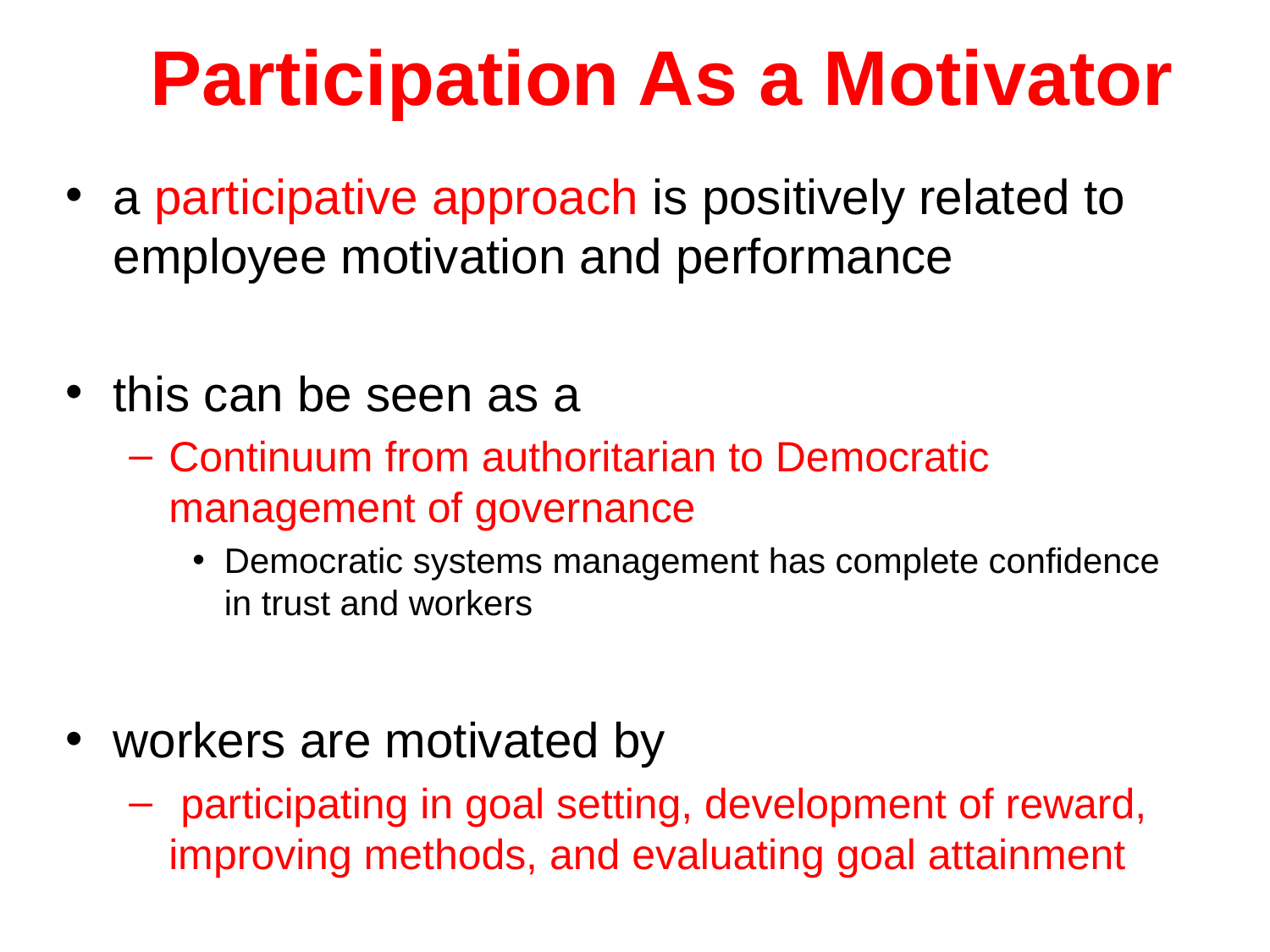

# Participation As a Motivator
a participative approach is positively related to employee motivation and performance

this can be seen as a
Continuum from authoritarian to Democratic management of governance
Democratic systems management has complete confidence in trust and workers

workers are motivated by
 participating in goal setting, development of reward, improving methods, and evaluating goal attainment